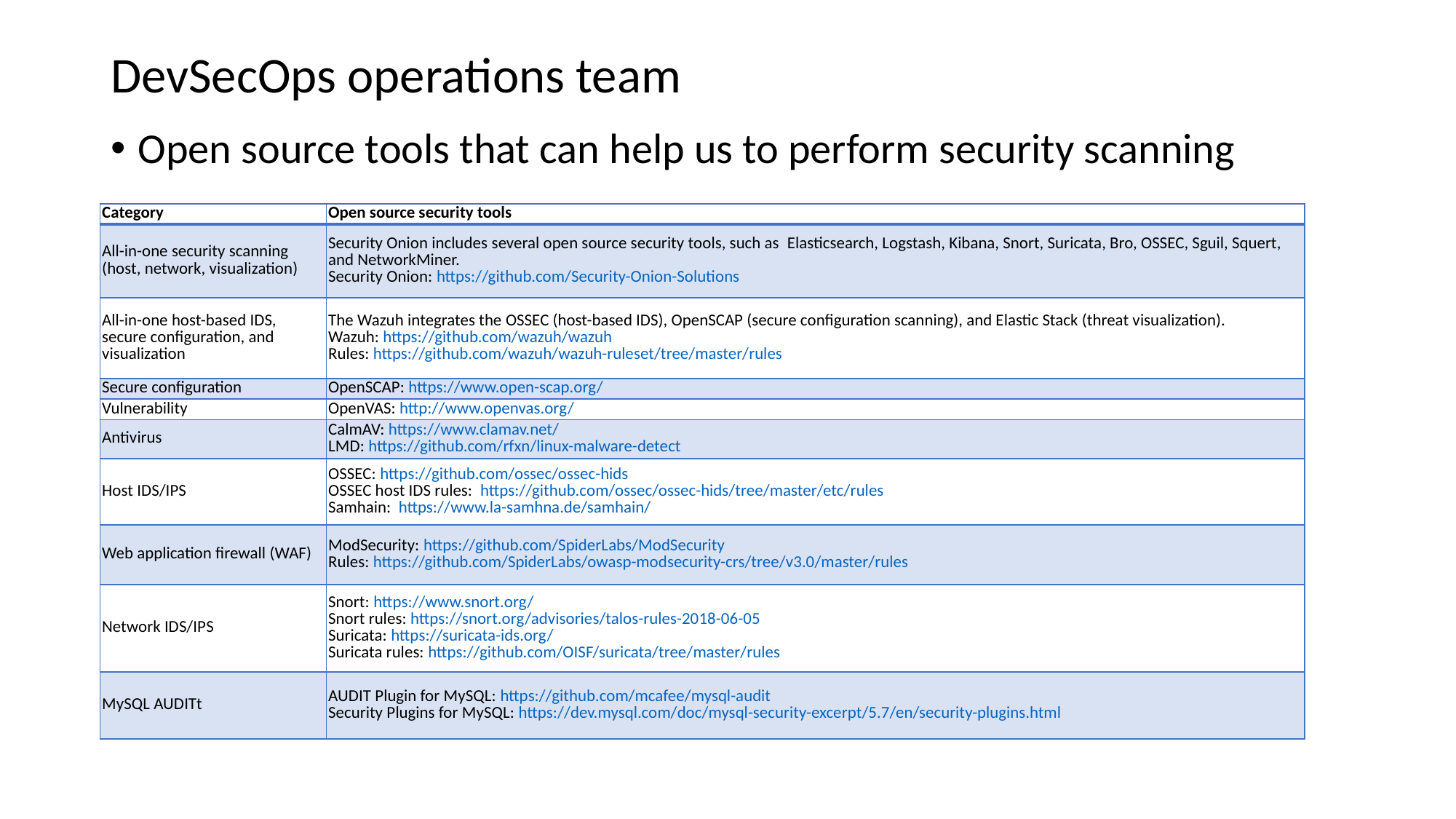

# DevSecOps operations team
Open source tools that can help us to perform security scanning

| Category | Open source security tools |
| --- | --- |
| All-in-one security scanning (host, network, visualization) | Security Onion includes several open source security tools, such as  Elasticsearch, Logstash, Kibana, Snort, Suricata, Bro, OSSEC, Sguil, Squert, and NetworkMiner. Security Onion: https://github.com/Security-Onion-Solutions |
| All-in-one host-based IDS, secure configuration, and visualization | The Wazuh integrates the OSSEC (host-based IDS), OpenSCAP (secure configuration scanning), and Elastic Stack (threat visualization).  Wazuh: https://github.com/wazuh/wazuh Rules: https://github.com/wazuh/wazuh-ruleset/tree/master/rules |
| Secure configuration | OpenSCAP: https://www.open-scap.org/ |
| Vulnerability | OpenVAS: http://www.openvas.org/ |
| Antivirus | CalmAV: https://www.clamav.net/ LMD: https://github.com/rfxn/linux-malware-detect |
| Host IDS/IPS | OSSEC: https://github.com/ossec/ossec-hids OSSEC host IDS rules:  https://github.com/ossec/ossec-hids/tree/master/etc/rules Samhain:  https://www.la-samhna.de/samhain/ |
| Web application firewall (WAF) | ModSecurity: https://github.com/SpiderLabs/ModSecurity Rules: https://github.com/SpiderLabs/owasp-modsecurity-crs/tree/v3.0/master/rules |
| Network IDS/IPS | Snort: https://www.snort.org/ Snort rules: https://snort.org/advisories/talos-rules-2018-06-05 Suricata: https://suricata-ids.org/ Suricata rules: https://github.com/OISF/suricata/tree/master/rules |
| MySQL AUDITt | AUDIT Plugin for MySQL: https://github.com/mcafee/mysql-audit Security Plugins for MySQL: https://dev.mysql.com/doc/mysql-security-excerpt/5.7/en/security-plugins.html |